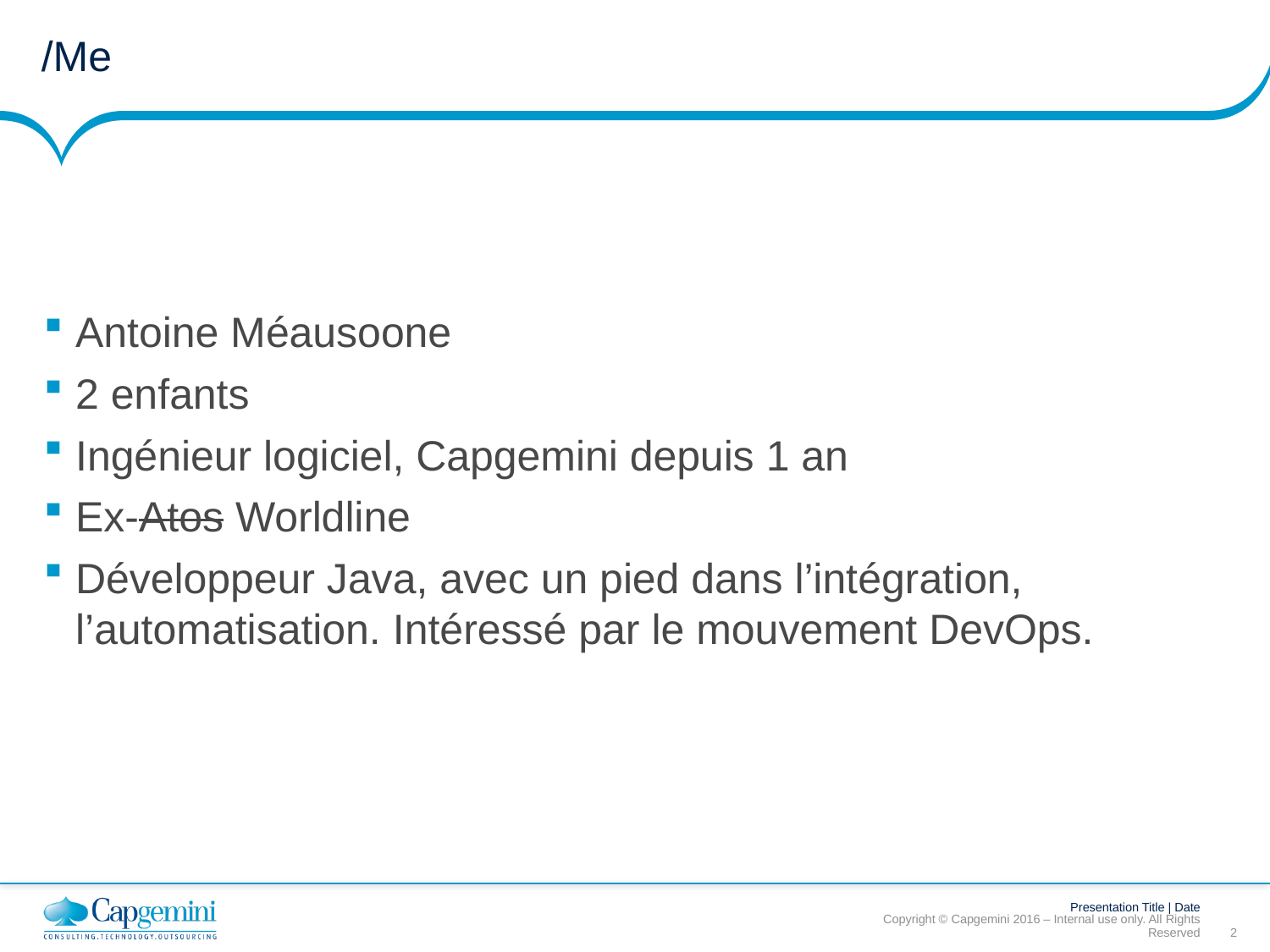

# /Me

Antoine Méausoone
2 enfants
Ingénieur logiciel, Capgemini depuis 1 an
Ex-Atos Worldline
Développeur Java, avec un pied dans l’intégration, l’automatisation. Intéressé par le mouvement DevOps.